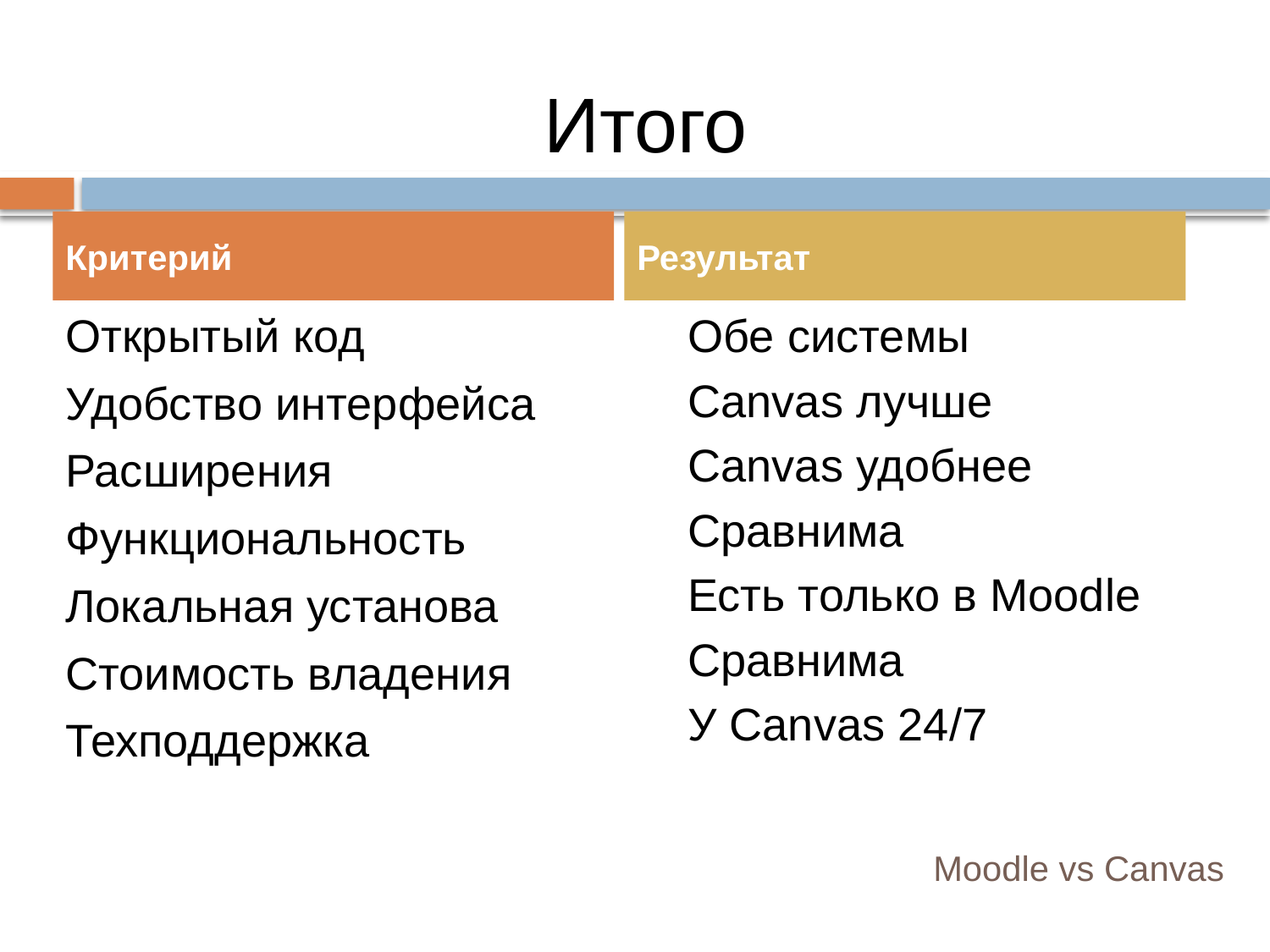

Итого
Критерий
Результат
Открытый код
Удобство интерфейса
Расширения
Функциональность
Локальная установа
Стоимость владения
Техподдержка

Обе системы
Canvas лучше
Canvas удобнее
Сравнима
Есть только в Moodle
Сравнима
У Canvas 24/7
# Moodle vs Canvas